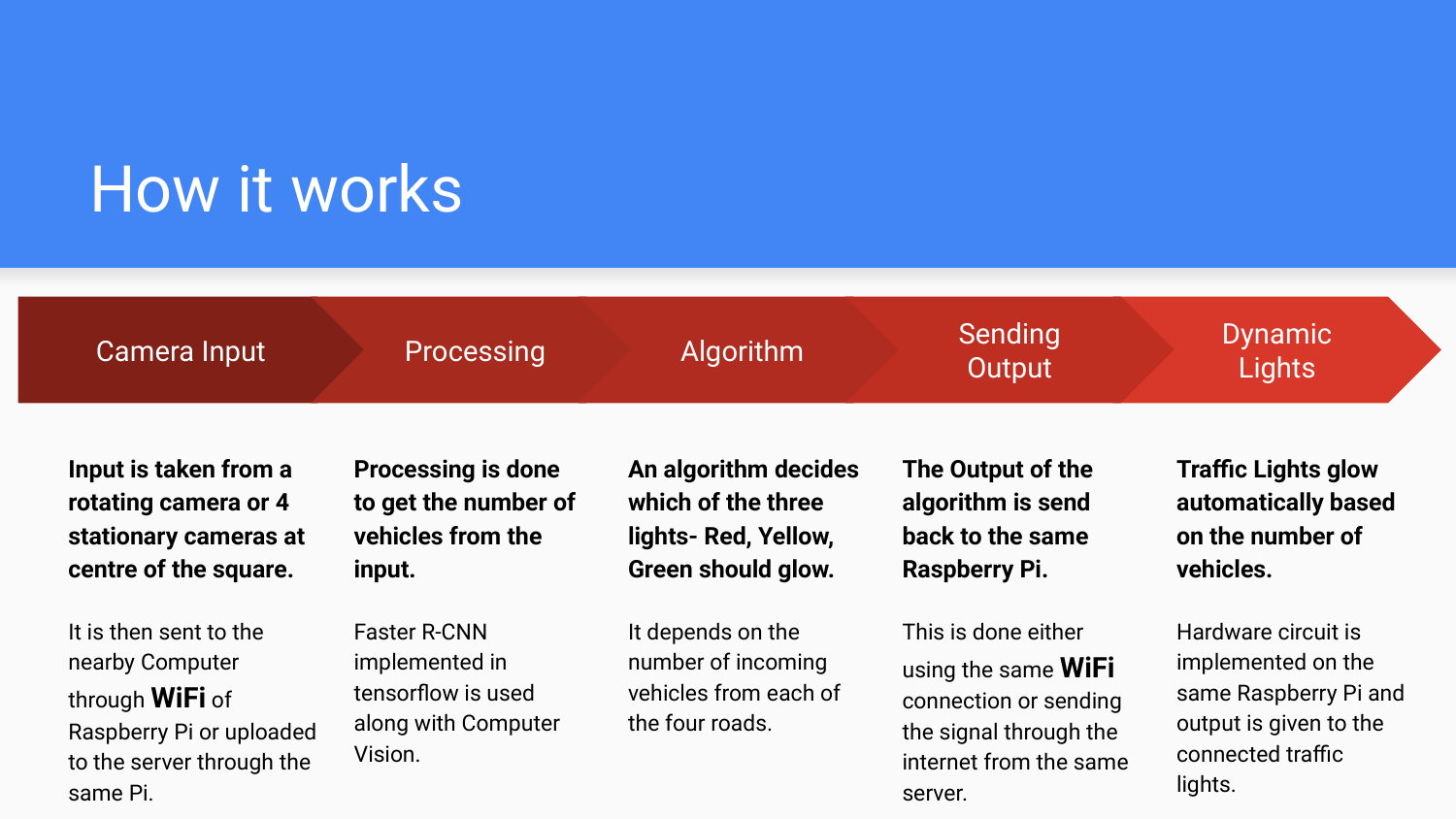

# How it works
Processing
Processing is done to get the number of vehicles from the input.

Faster R-CNN implemented in tensorflow is used along with Computer Vision.
Algorithm
An algorithm decides which of the three lights- Red, Yellow, Green should glow.

It depends on the number of incoming vehicles from each of the four roads.
Sending Output
The Output of the algorithm is send back to the same Raspberry Pi.

This is done either using the same WiFi connection or sending the signal through the internet from the same server.
Dynamic Lights
Traffic Lights glow automatically based on the number of vehicles.

Hardware circuit is implemented on the same Raspberry Pi and output is given to the connected traffic lights.
Camera Input
Input is taken from a rotating camera or 4 stationary cameras at  centre of the square.

It is then sent to the nearby Computer through WiFi of Raspberry Pi or uploaded to the server through the same Pi.